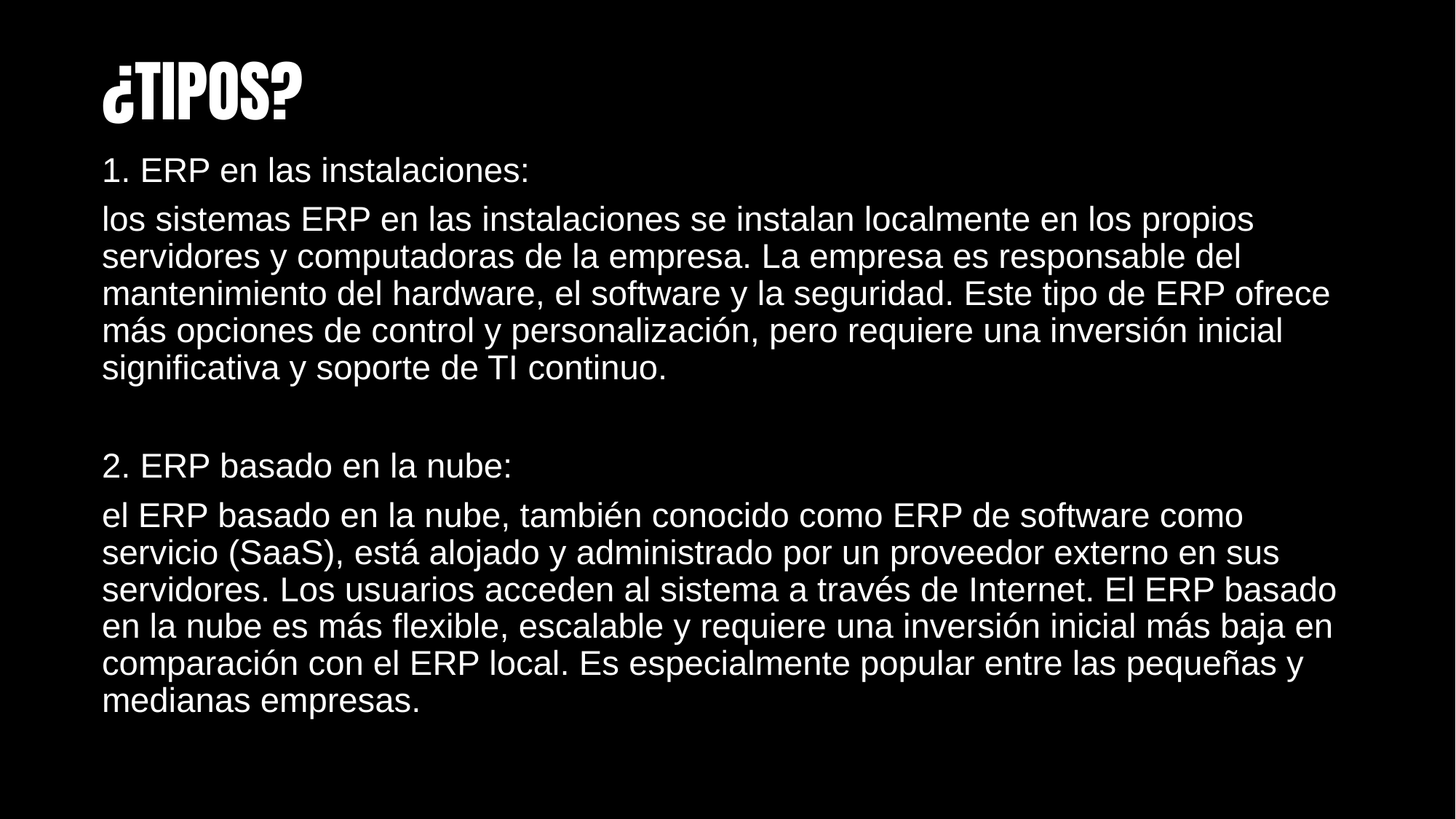

# ¿TIPOS?
1. ERP en las instalaciones:
los sistemas ERP en las instalaciones se instalan localmente en los propios servidores y computadoras de la empresa. La empresa es responsable del mantenimiento del hardware, el software y la seguridad. Este tipo de ERP ofrece más opciones de control y personalización, pero requiere una inversión inicial significativa y soporte de TI continuo.

2. ERP basado en la nube:
el ERP basado en la nube, también conocido como ERP de software como servicio (SaaS), está alojado y administrado por un proveedor externo en sus servidores. Los usuarios acceden al sistema a través de Internet. El ERP basado en la nube es más flexible, escalable y requiere una inversión inicial más baja en comparación con el ERP local. Es especialmente popular entre las pequeñas y medianas empresas.